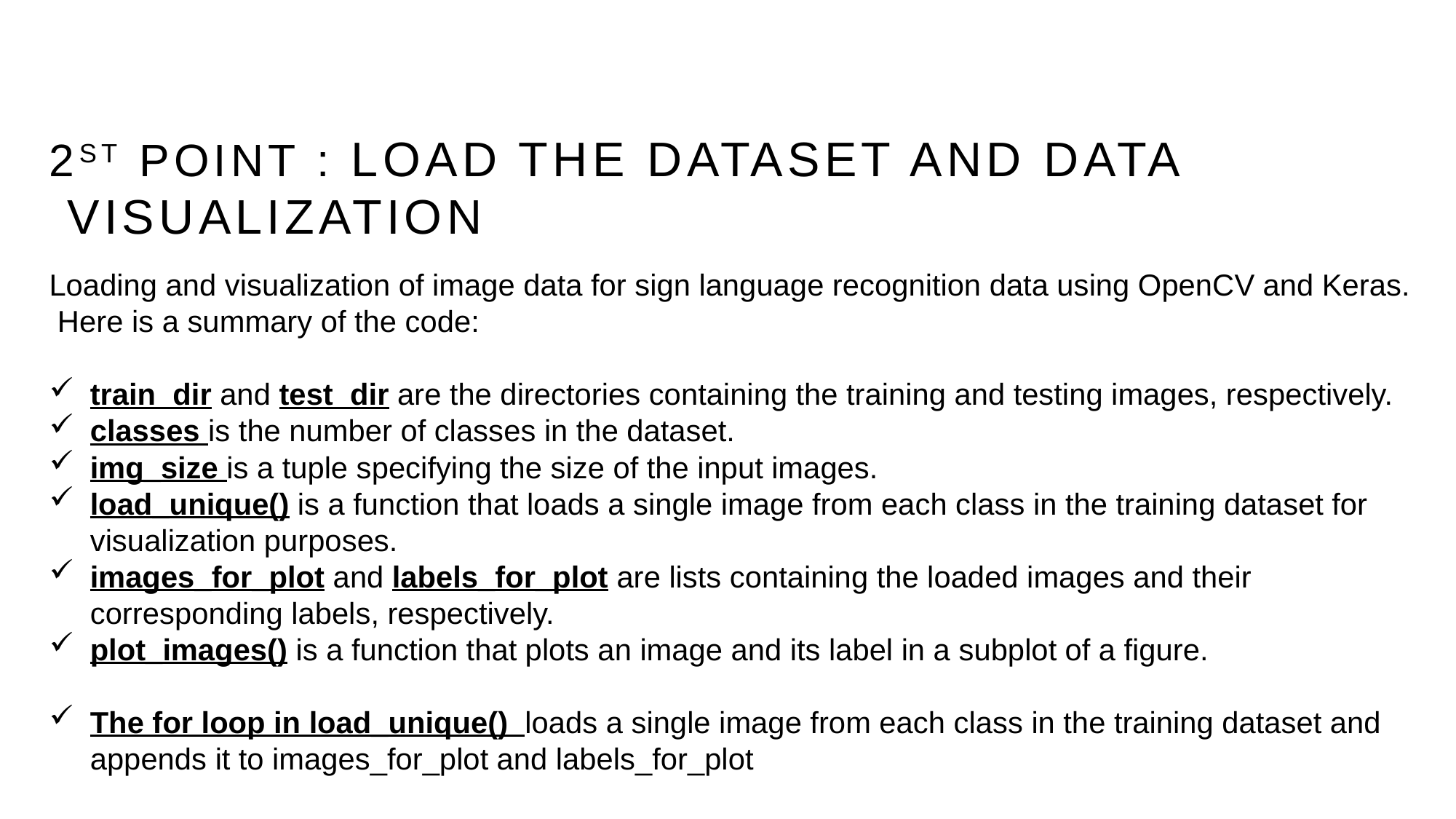

# 2st point : Load The Dataset and Data visualization
Loading and visualization of image data for sign language recognition data using OpenCV and Keras.
 Here is a summary of the code:

train_dir and test_dir are the directories containing the training and testing images, respectively.
classes is the number of classes in the dataset.
img_size is a tuple specifying the size of the input images.
load_unique() is a function that loads a single image from each class in the training dataset for visualization purposes.
images_for_plot and labels_for_plot are lists containing the loaded images and their corresponding labels, respectively.
plot_images() is a function that plots an image and its label in a subplot of a figure.

The for loop in load_unique()  loads a single image from each class in the training dataset and appends it to images_for_plot and labels_for_plot

6